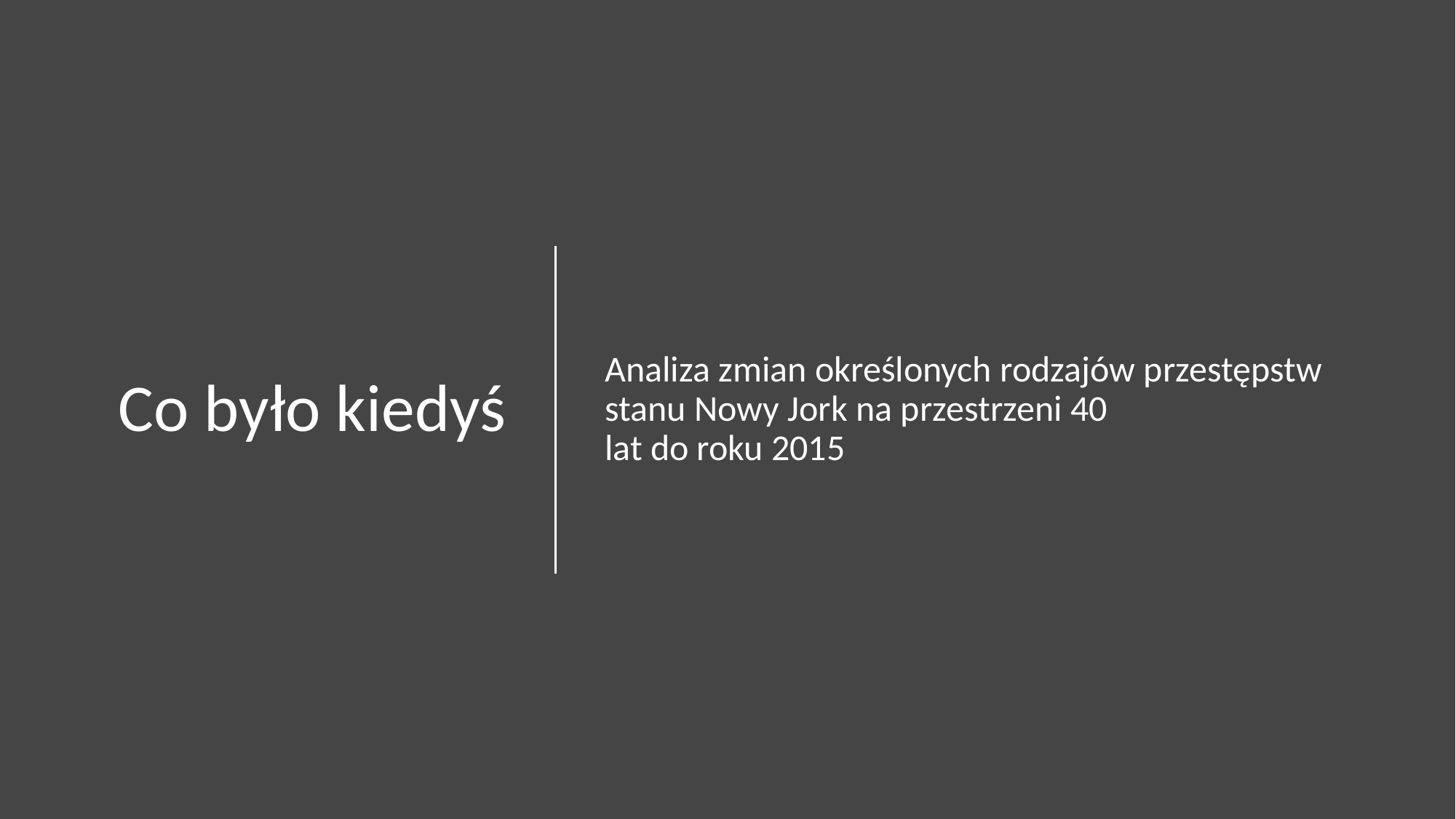

# Co było kiedyś
Analiza zmian określonych rodzajów przestępstw stanu Nowy Jork na przestrzeni 40 lat do roku 2015